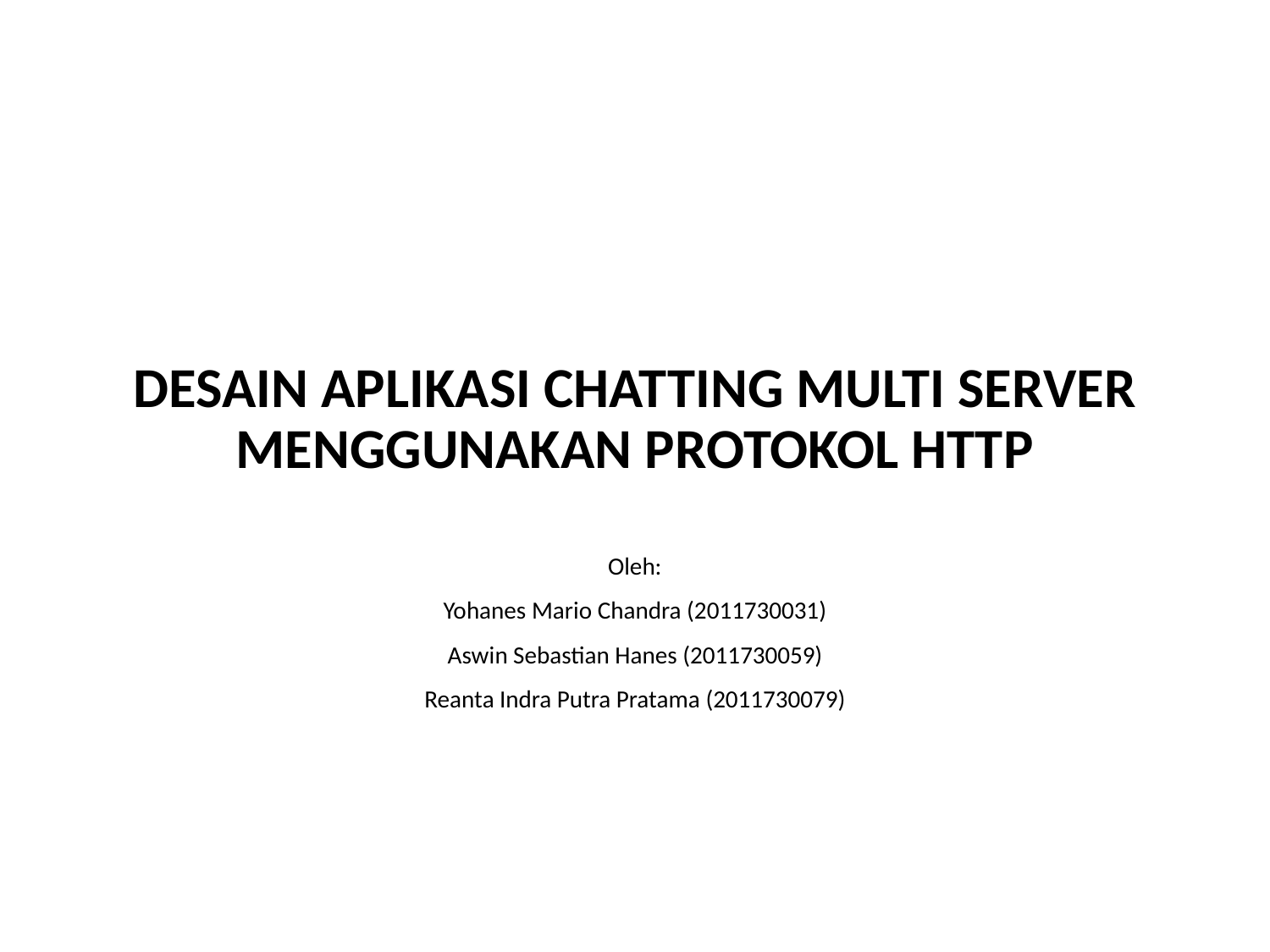

# DESAIN APLIKASI CHATTING MULTI SERVER MENGGUNAKAN PROTOKOL HTTP

Oleh:
Yohanes Mario Chandra (2011730031)
Aswin Sebastian Hanes (2011730059)
Reanta Indra Putra Pratama (2011730079)